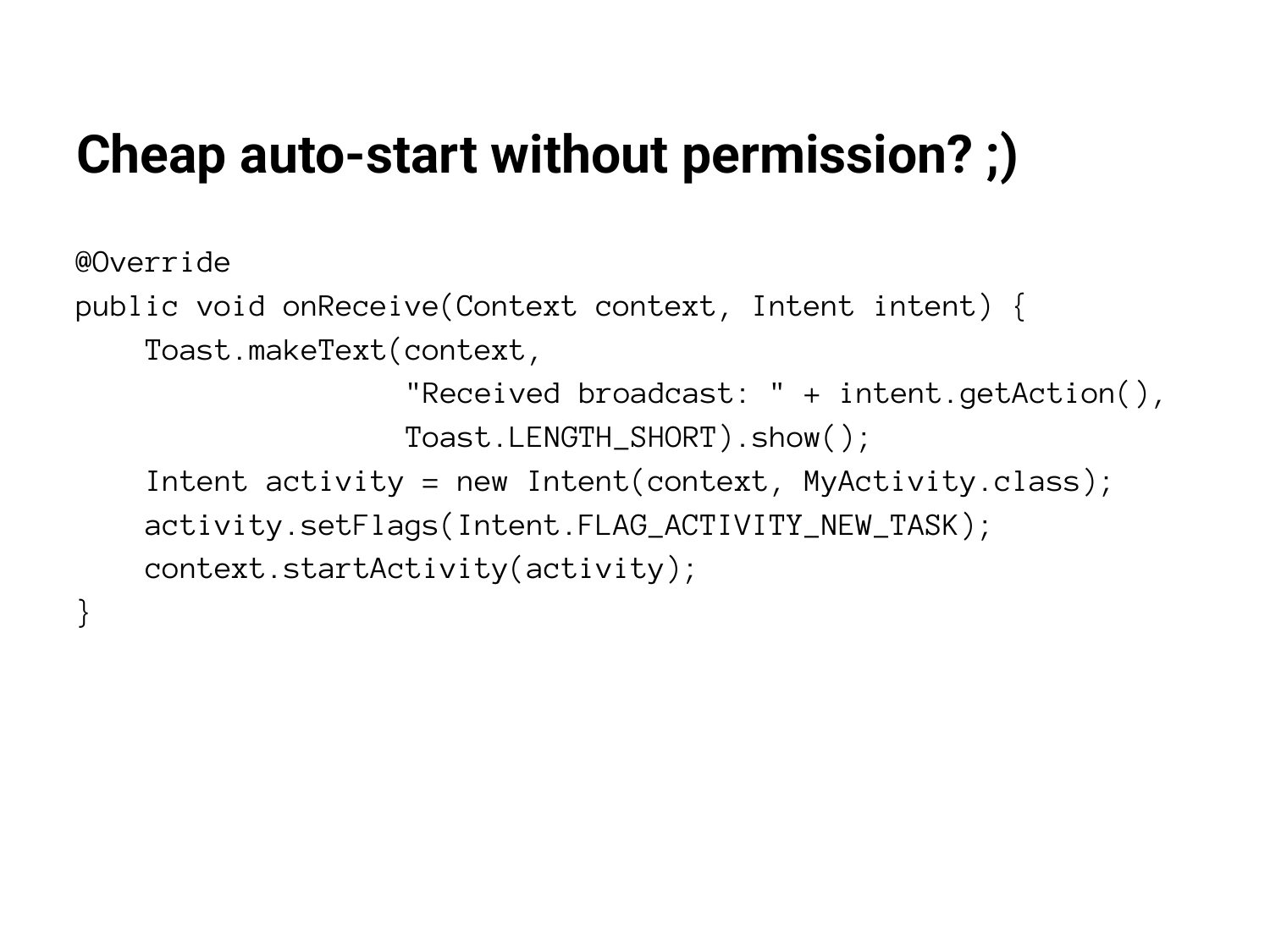

# Cheap auto-start without permission? ;)
@Override
public void onReceive(Context context, Intent intent) {
    Toast.makeText(context,
                   "Received broadcast: " + intent.getAction(),
                   Toast.LENGTH_SHORT).show();
    Intent activity = new Intent(context, MyActivity.class);
    activity.setFlags(Intent.FLAG_ACTIVITY_NEW_TASK);
    context.startActivity(activity);
}